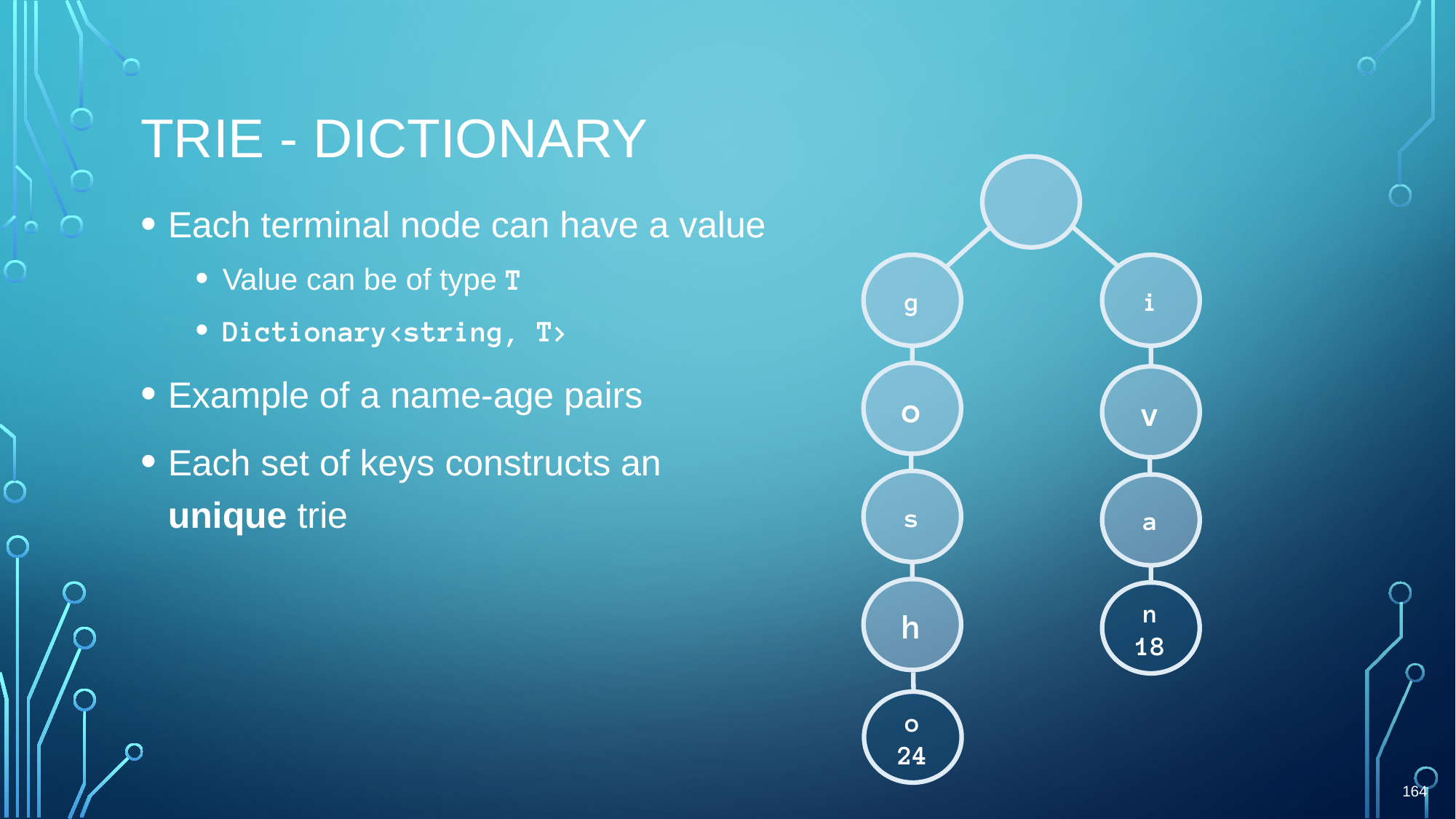

# Trie - Dictionary

Each terminal node can have a value
Value can be of type T
Dictionary<string, T>
Example of a name-age pairs
Each set of keys constructs an
unique trie

i
g

o
v

s
a

h
n
18

o
24
164